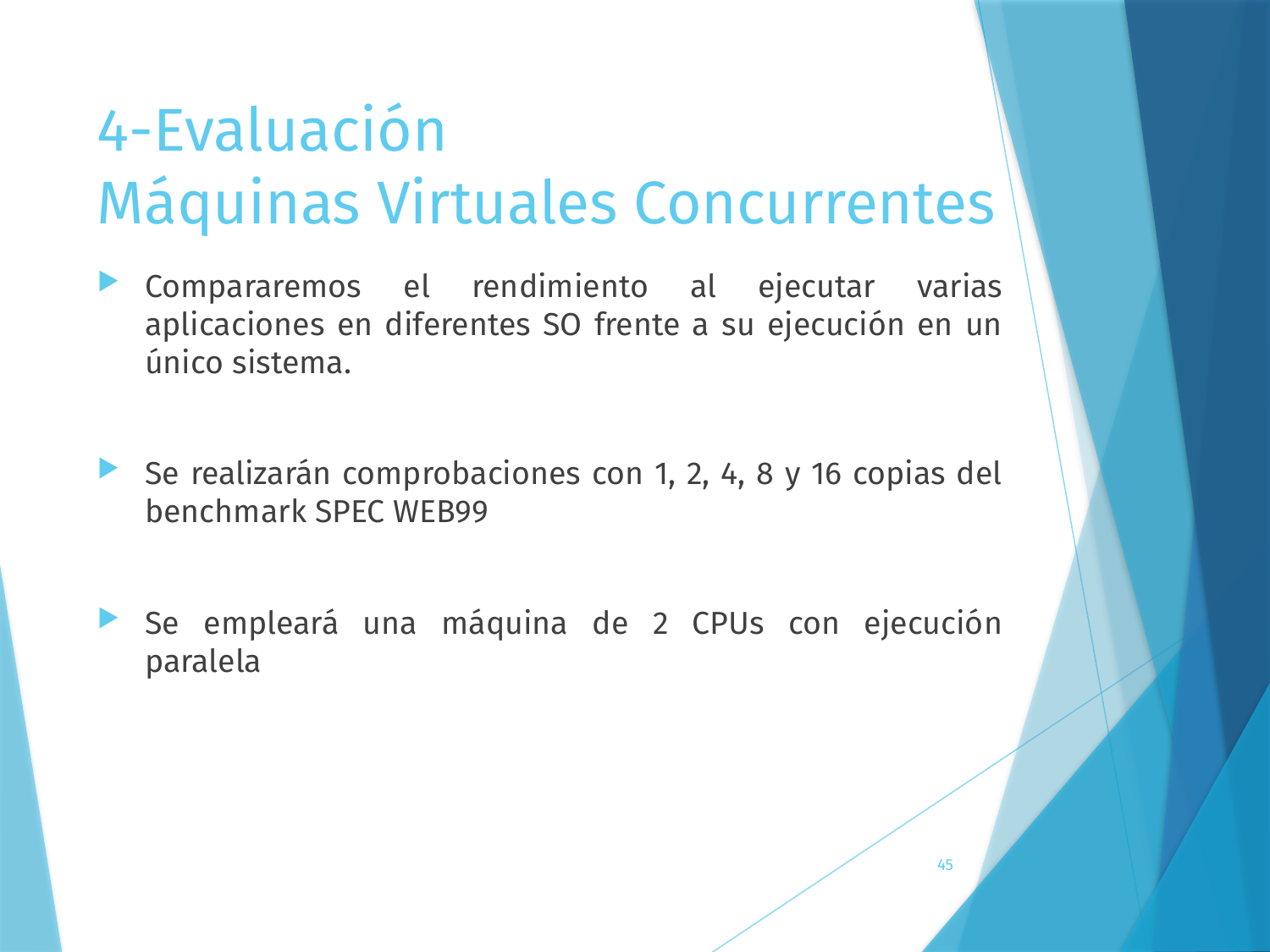

4-Evaluación
Máquinas Virtuales Concurrentes
Compararemos el rendimiento al ejecutar varias aplicaciones en diferentes SO frente a su ejecución en un único sistema.

Se realizarán comprobaciones con 1, 2, 4, 8 y 16 copias del benchmark SPEC WEB99

Se empleará una máquina de 2 CPUs con ejecución paralela

45